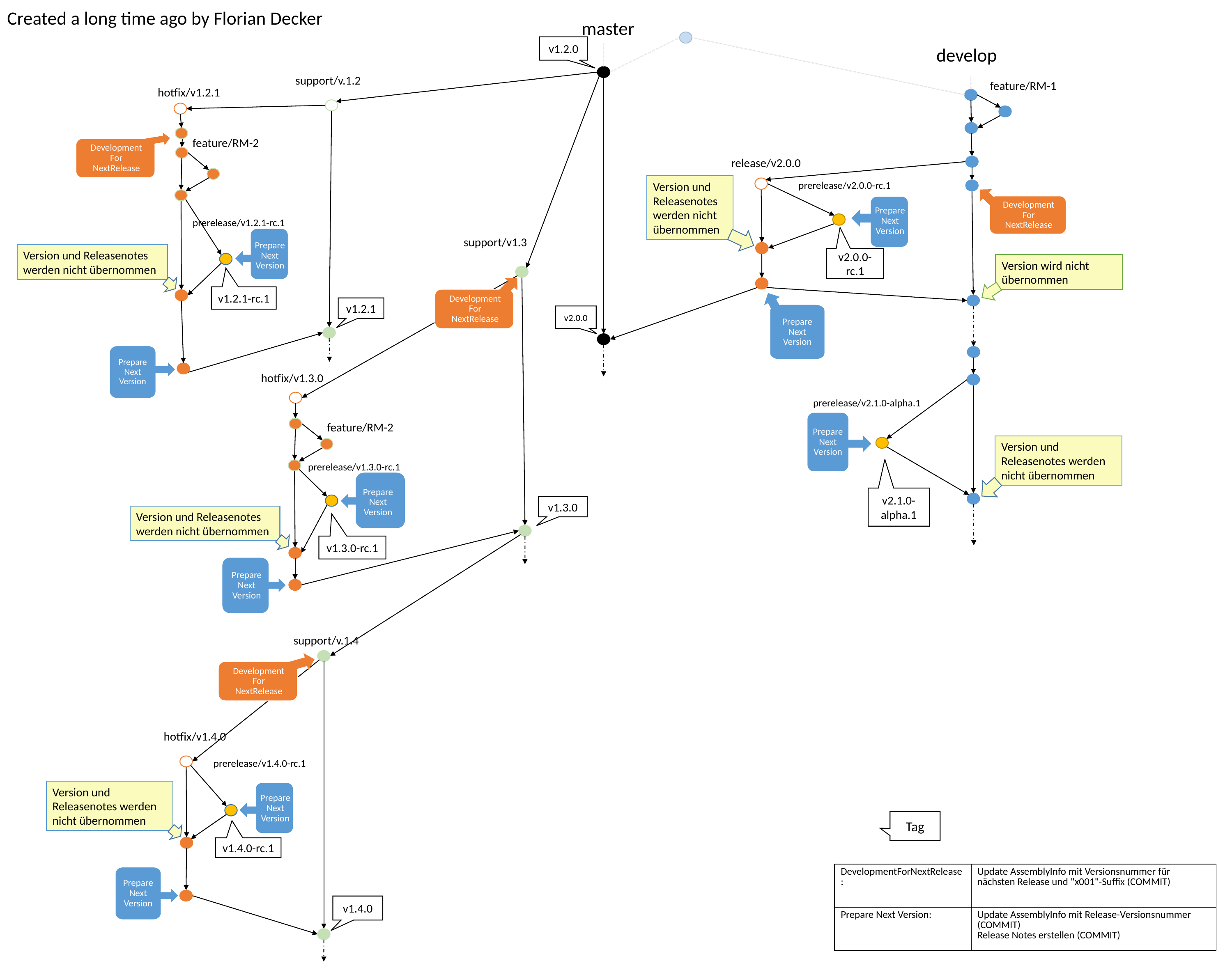

Created a long time ago by Florian Decker
master

v1.2.0
develop

support/v.1.2
feature/RM-1
hotfix/v1.2.1

feature/RM-2

Development
For
NextRelease

release/v2.0.0

prerelease/v2.0.0-rc.1
Version und Releasenotes werden nicht übernommen

Prepare Next Version
Development
For
NextRelease

prerelease/v1.2.1-rc.1

Prepare Next Version

support/v1.3

Version und Releasenotes werden nicht übernommen
v2.0.0-rc.1

Version wird nicht übernommen

v1.2.1-rc.1
Development
For
NextRelease

v1.2.1
Prepare Next Version
v2.0.0

Prepare Next Version

hotfix/v1.3.0

prerelease/v2.1.0-alpha.1
Prepare Next Version
feature/RM-2

Version und Releasenotes werden nicht übernommen

prerelease/v1.3.0-rc.1

Prepare Next Version

v2.1.0-alpha.1

v1.3.0
Version und Releasenotes werden nicht übernommen

v1.3.0-rc.1

Prepare Next Version

support/v.1.4

Development
For
NextRelease
hotfix/v1.4.0
prerelease/v1.4.0-rc.1

Version und Releasenotes werden nicht übernommen

Prepare Next Version

Tag

v1.4.0-rc.1
| DevelopmentForNextRelease: | Update AssemblyInfo mit Versionsnummer für nächsten Release und "x001"-Suffix (COMMIT) |
| --- | --- |
| Prepare Next Version: | Update AssemblyInfo mit Release-Versionsnummer (COMMIT) Release Notes erstellen (COMMIT) |
Prepare Next Version

v1.4.0